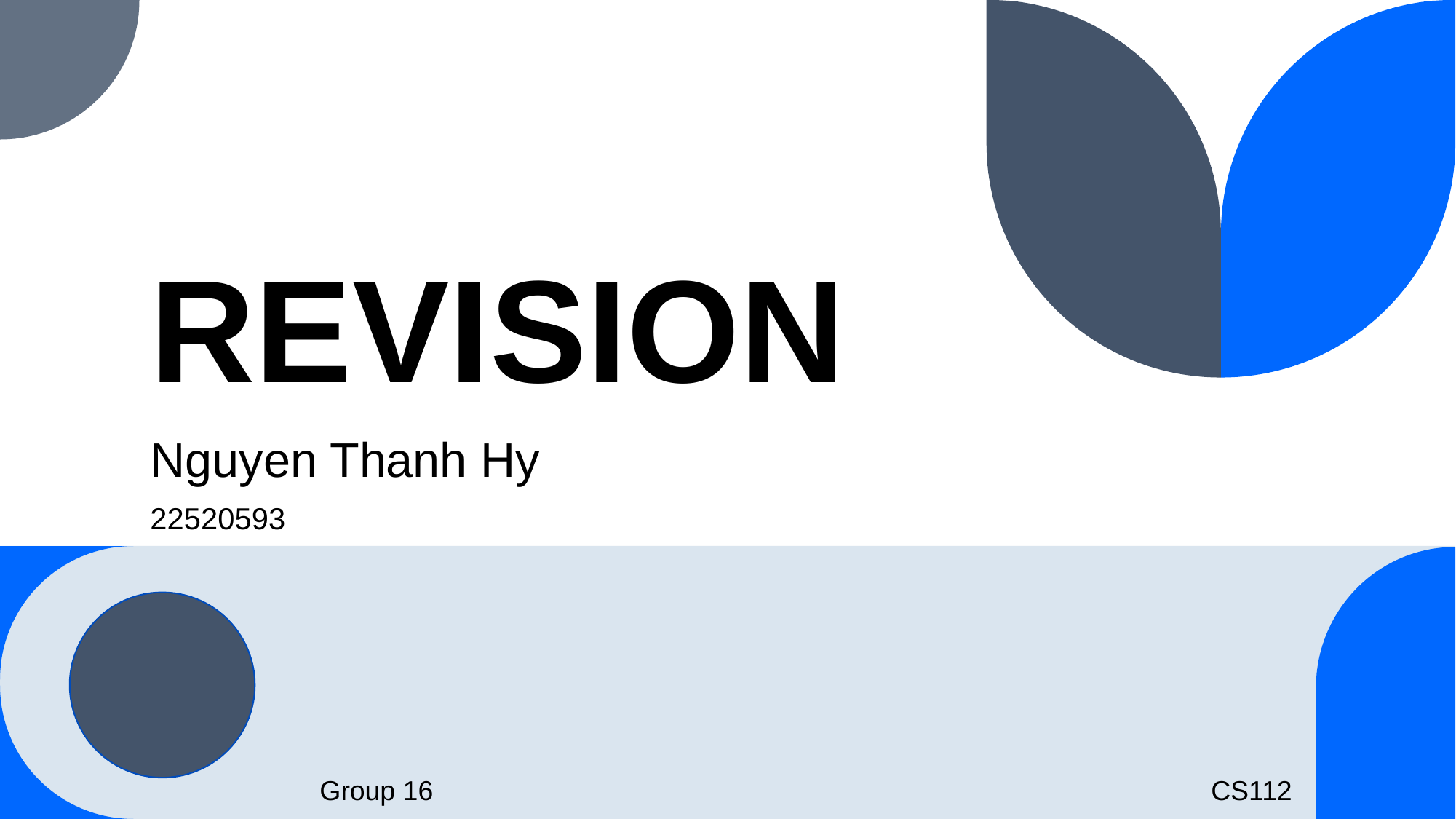

# REVISION
Nguyen Thanh Hy
22520593
Group 16
CS112